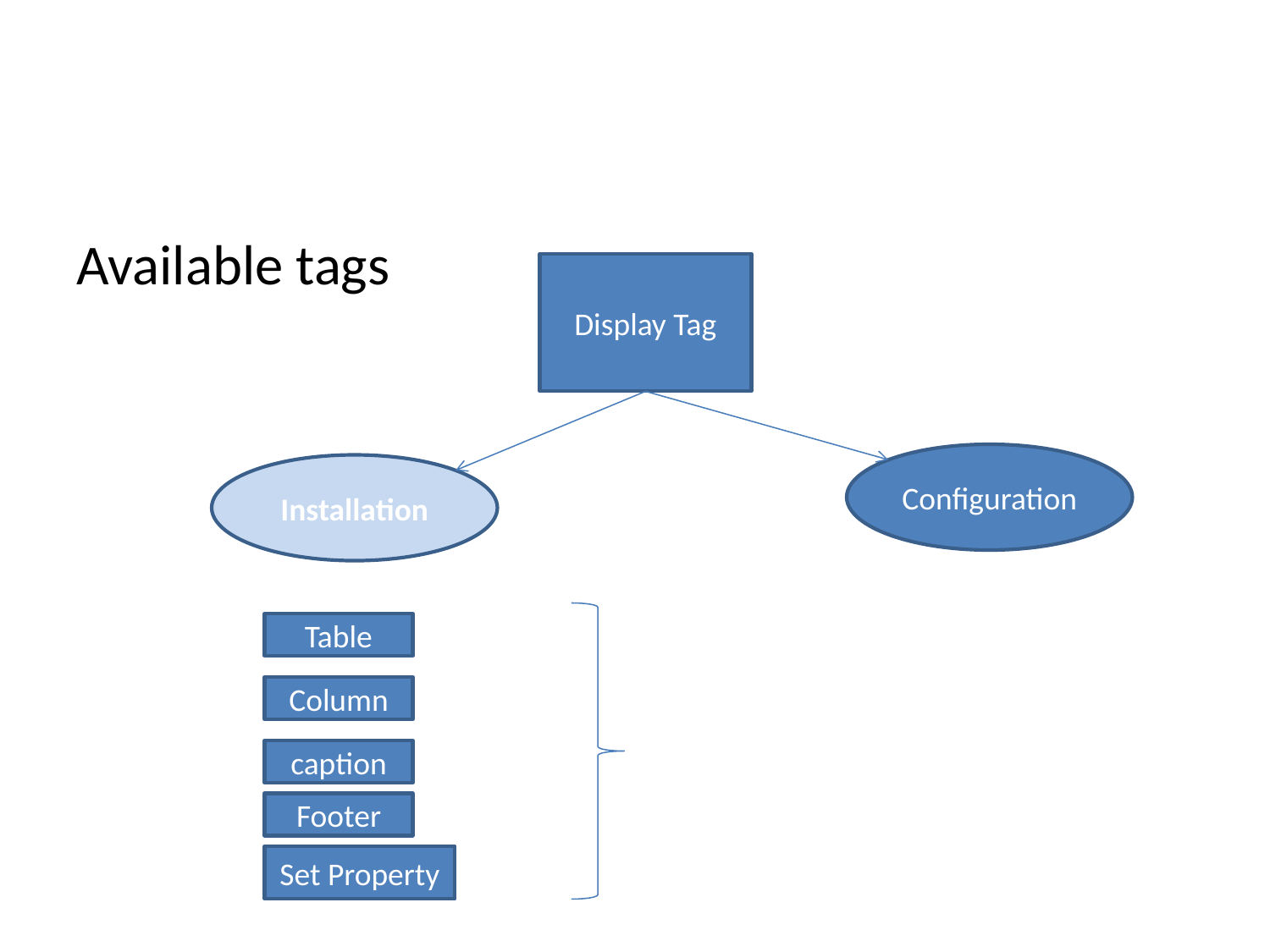

#
Available tags
Display Tag
Configuration
Installation

Table
Column
caption
Footer
Set Property